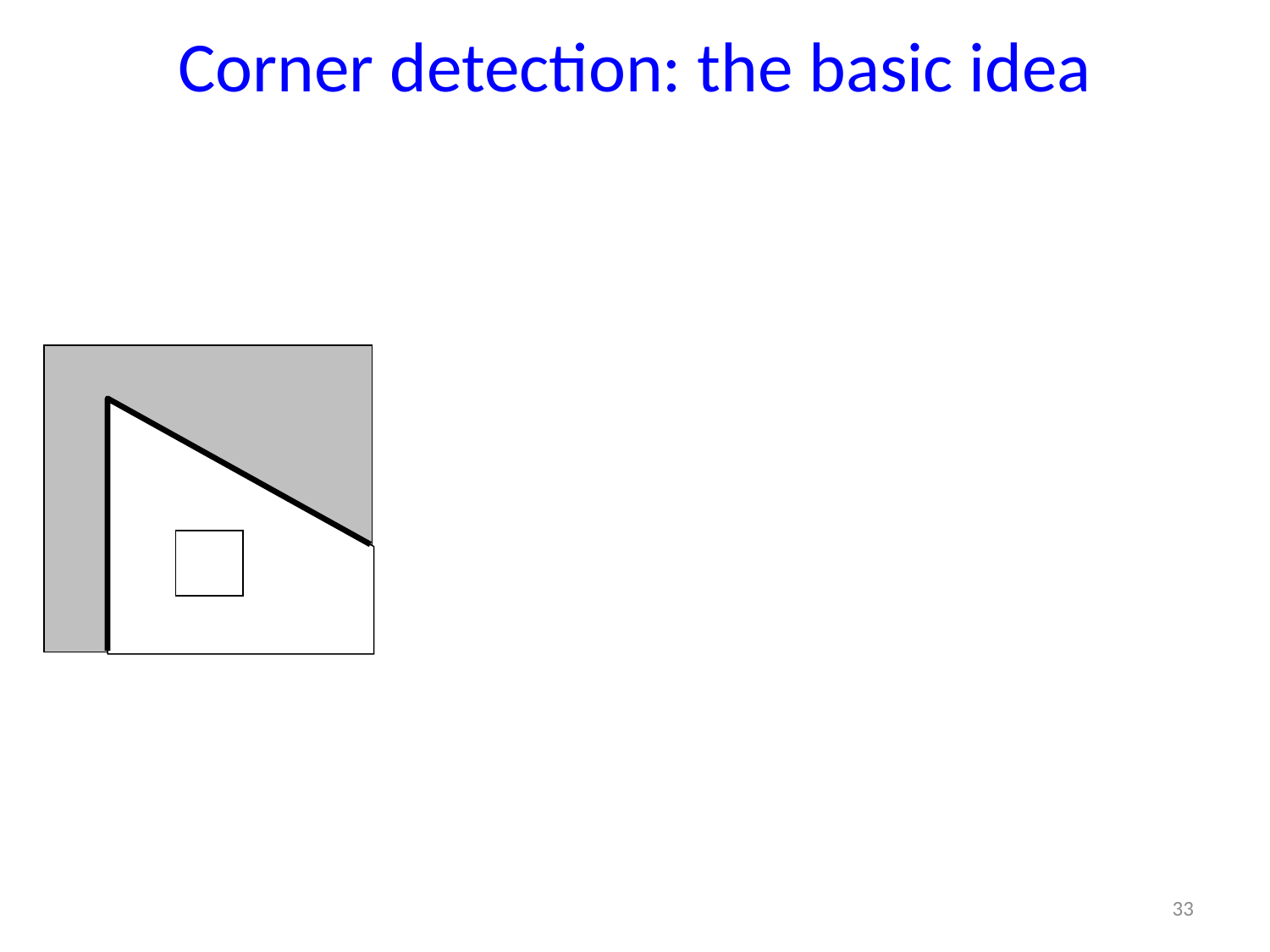

# Corner detection: the basic idea

33